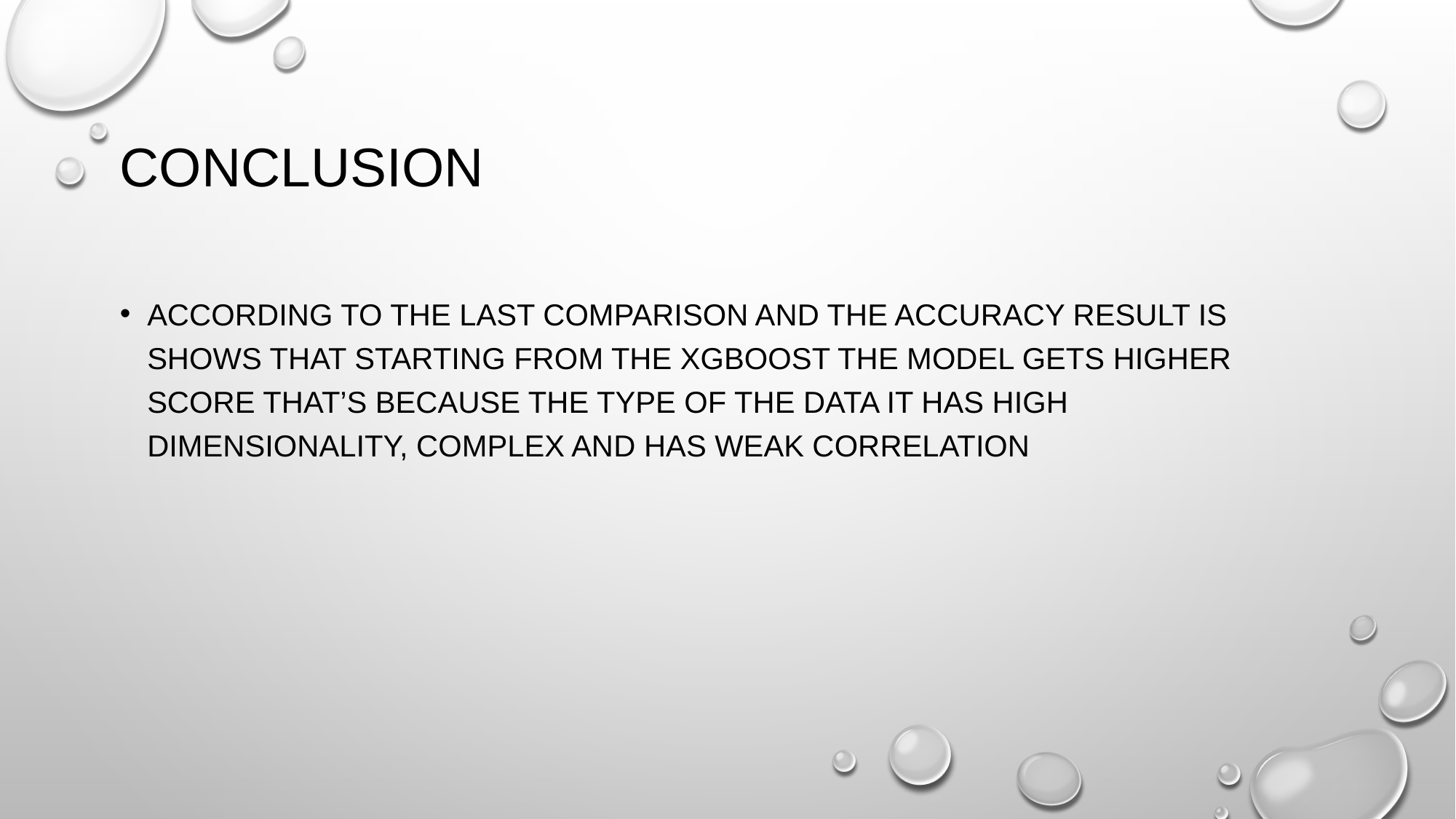

# Conclusion
According to the last comparison and the accuracy result is shows that starting from the xgboost the model gets higher score that’s because the type of the data it has high dimensionality, complex and has weak correlation